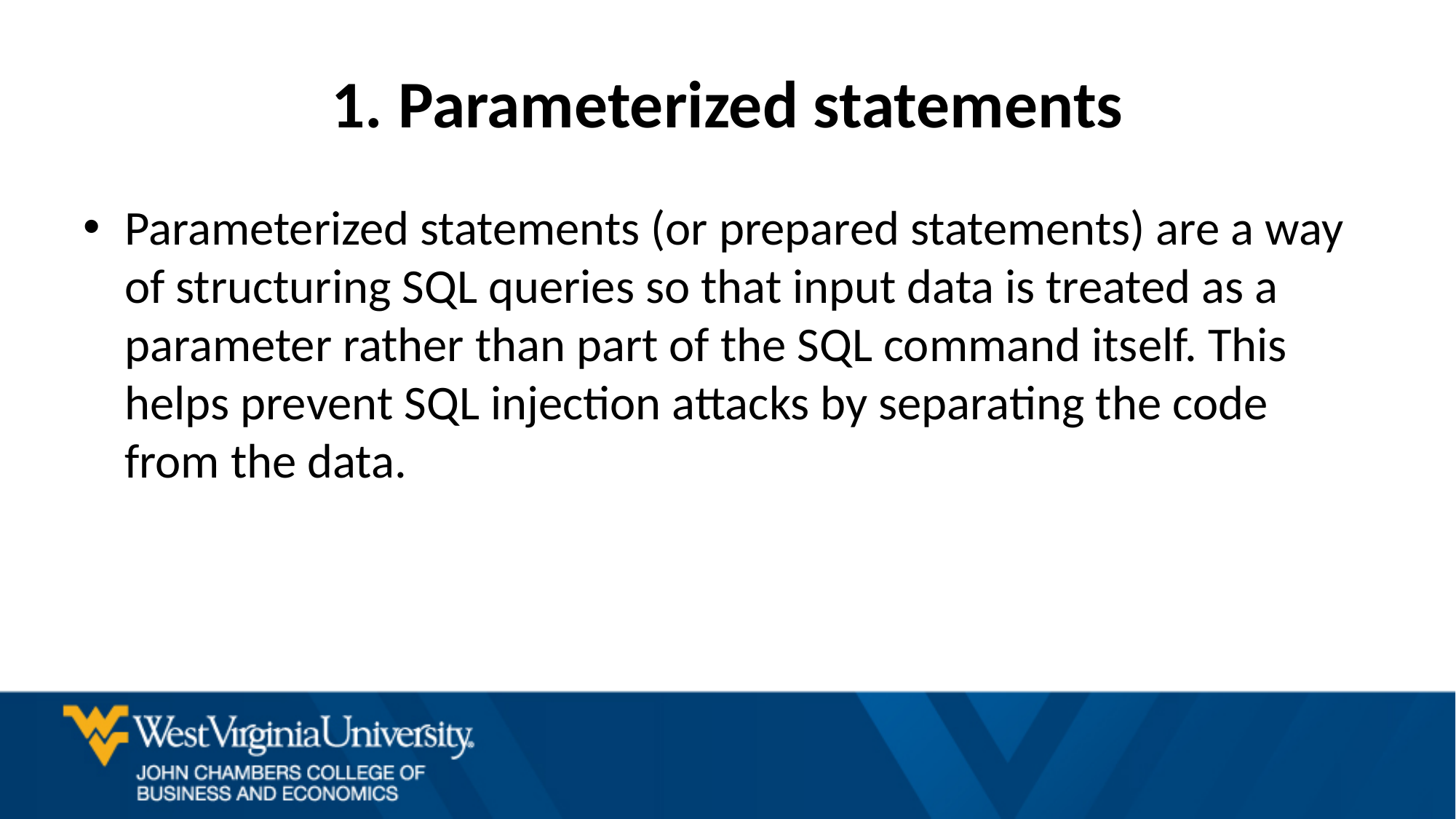

# 1. Parameterized statements
Parameterized statements (or prepared statements) are a way of structuring SQL queries so that input data is treated as a parameter rather than part of the SQL command itself. This helps prevent SQL injection attacks by separating the code from the data.